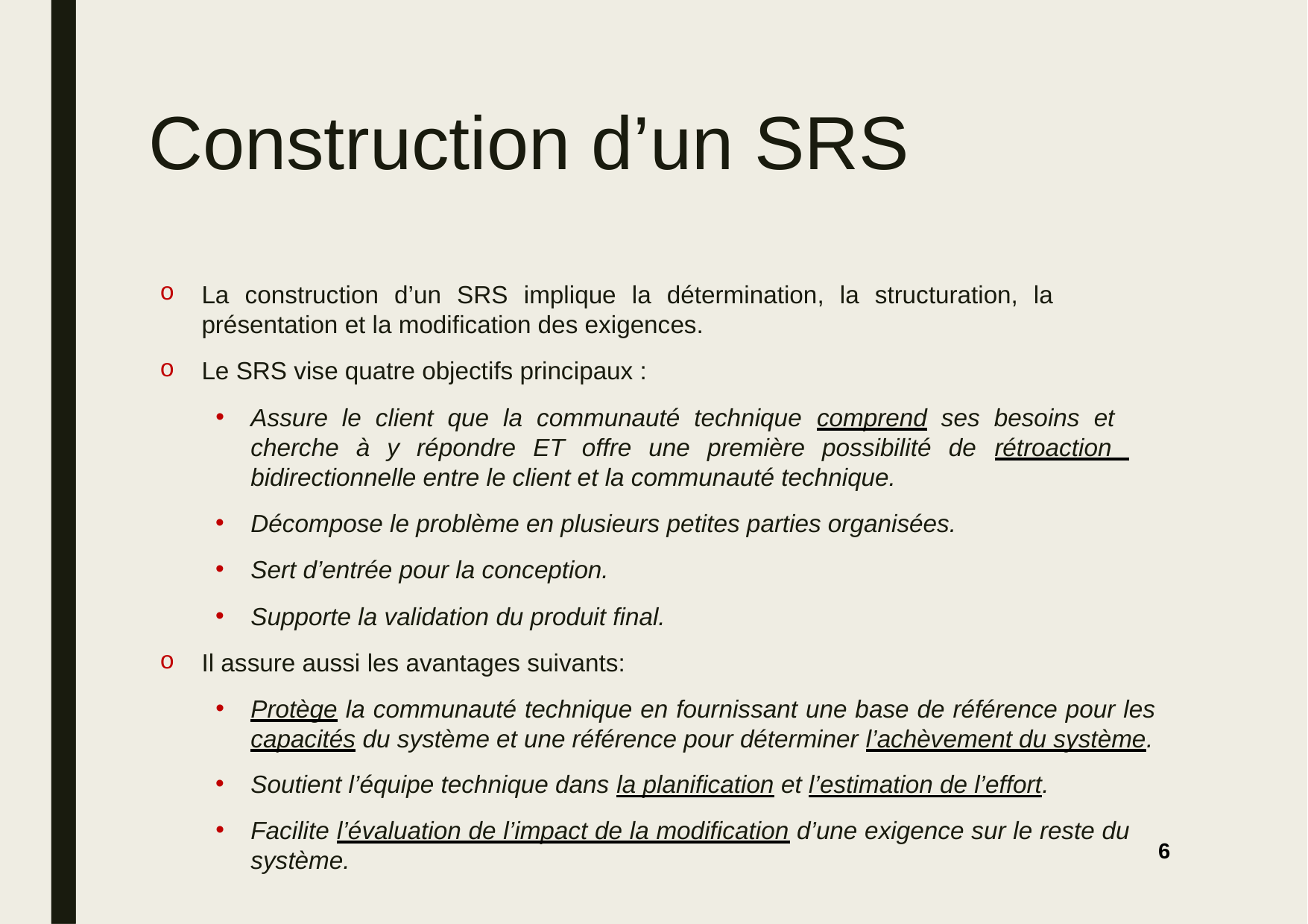

# Construction d’un SRS
La construction d’un SRS implique la détermination, la structuration, la  présentation et la modification des exigences.
Le SRS vise quatre objectifs principaux :
Assure le client que la communauté technique comprend ses besoins et  cherche à y répondre ET offre une première possibilité de rétroaction  bidirectionnelle entre le client et la communauté technique.
Décompose le problème en plusieurs petites parties organisées.
Sert d’entrée pour la conception.
Supporte la validation du produit final.
Il assure aussi les avantages suivants:
Protège la communauté technique en fournissant une base de référence pour les  capacités du système et une référence pour déterminer l’achèvement du système.
Soutient l’équipe technique dans la planification et l’estimation de l’effort.
Facilite l’évaluation de l’impact de la modification d’une exigence sur le reste du  système.
6